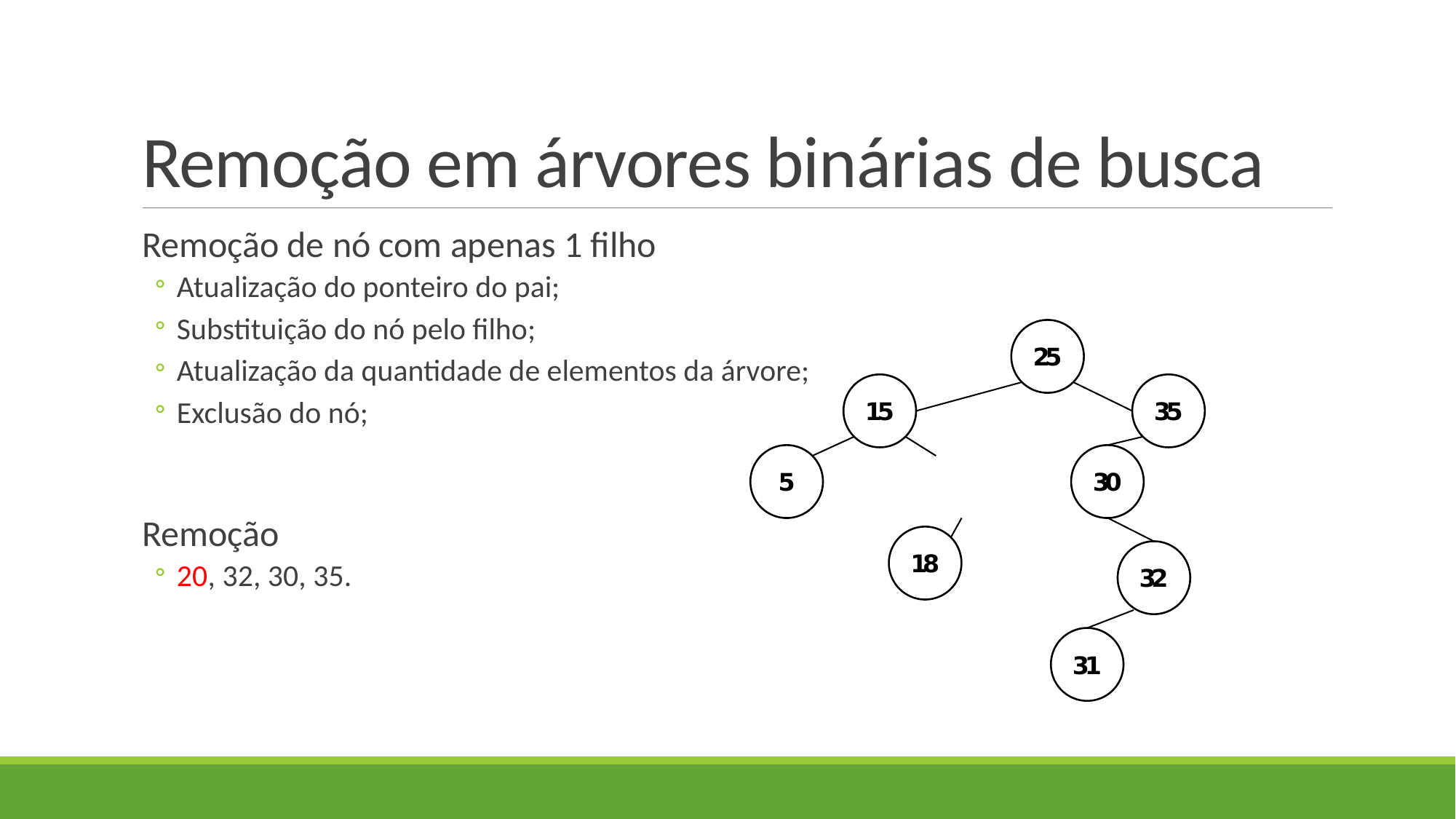

# Remoção em árvores binárias de busca
Remoção de nó com apenas 1 filho
Atualização do ponteiro do pai;
Substituição do nó pelo filho;
Atualização da quantidade de elementos da árvore;
Exclusão do nó;

Remoção
20, 32, 30, 35.

25
15
35
5
30
18
32
31